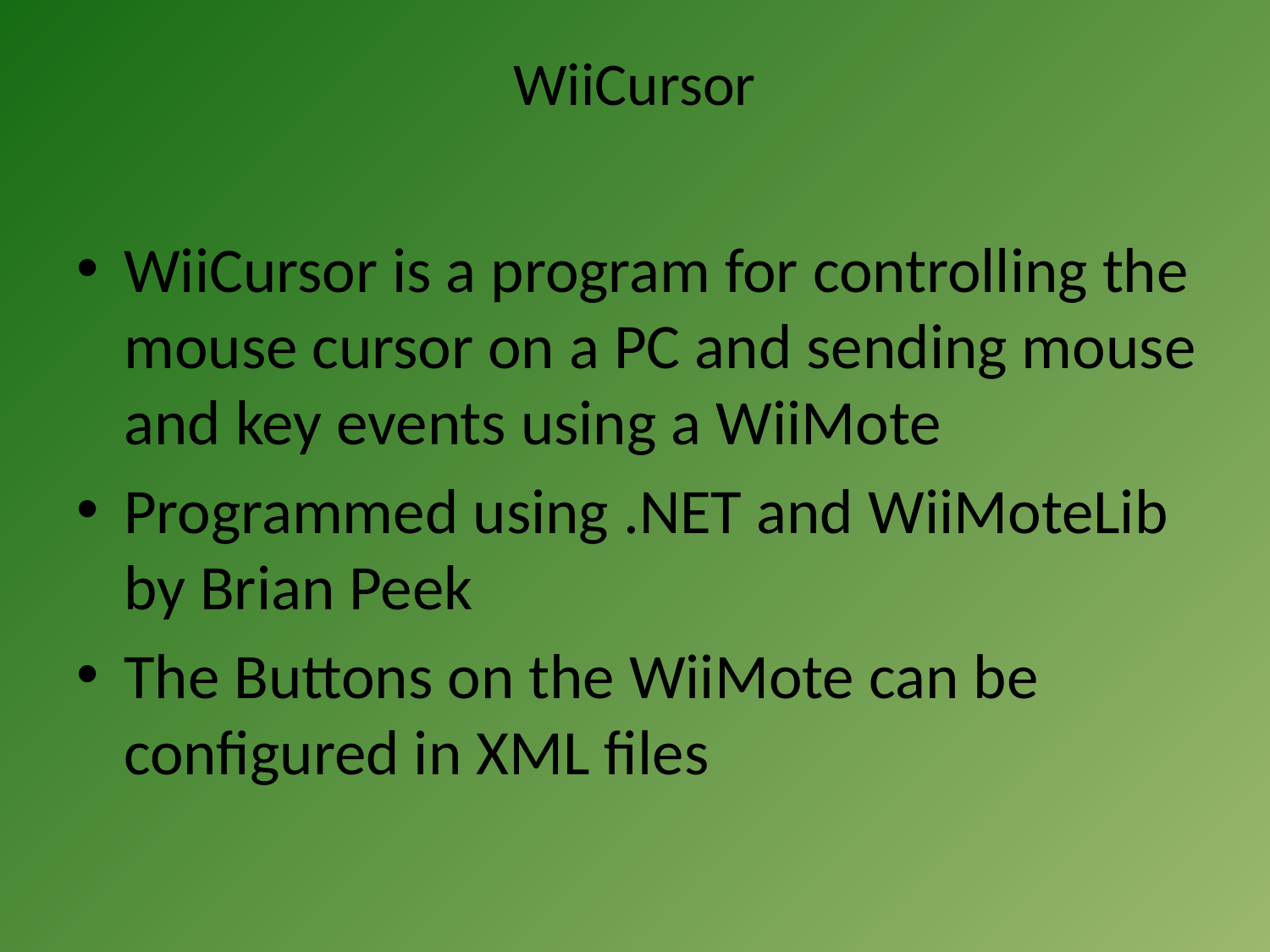

# WiiCursor
WiiCursor is a program for controlling the mouse cursor on a PC and sending mouse and key events using a WiiMote
Programmed using .NET and WiiMoteLib by Brian Peek
The Buttons on the WiiMote can be configured in XML files